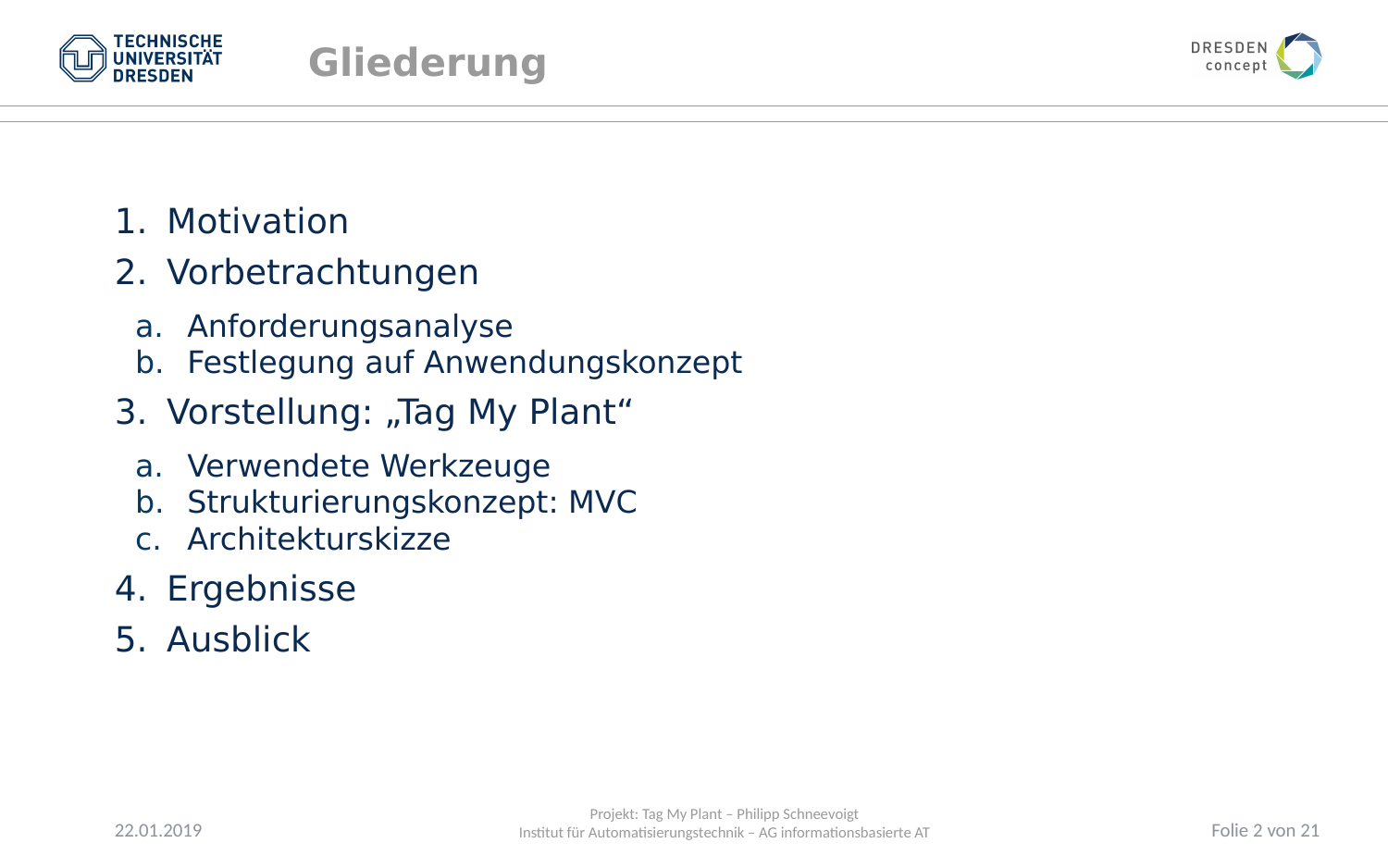

Gliederung
Motivation
Vorbetrachtungen
Anforderungsanalyse
Festlegung auf Anwendungskonzept
Vorstellung: „Tag My Plant“
Verwendete Werkzeuge
Strukturierungskonzept: MVC
Architekturskizze
Ergebnisse
Ausblick

22.01.2019
Folie 2 von 21
Projekt: Tag My Plant – Philipp Schneevoigt
Institut für Automatisierungstechnik – AG informationsbasierte AT